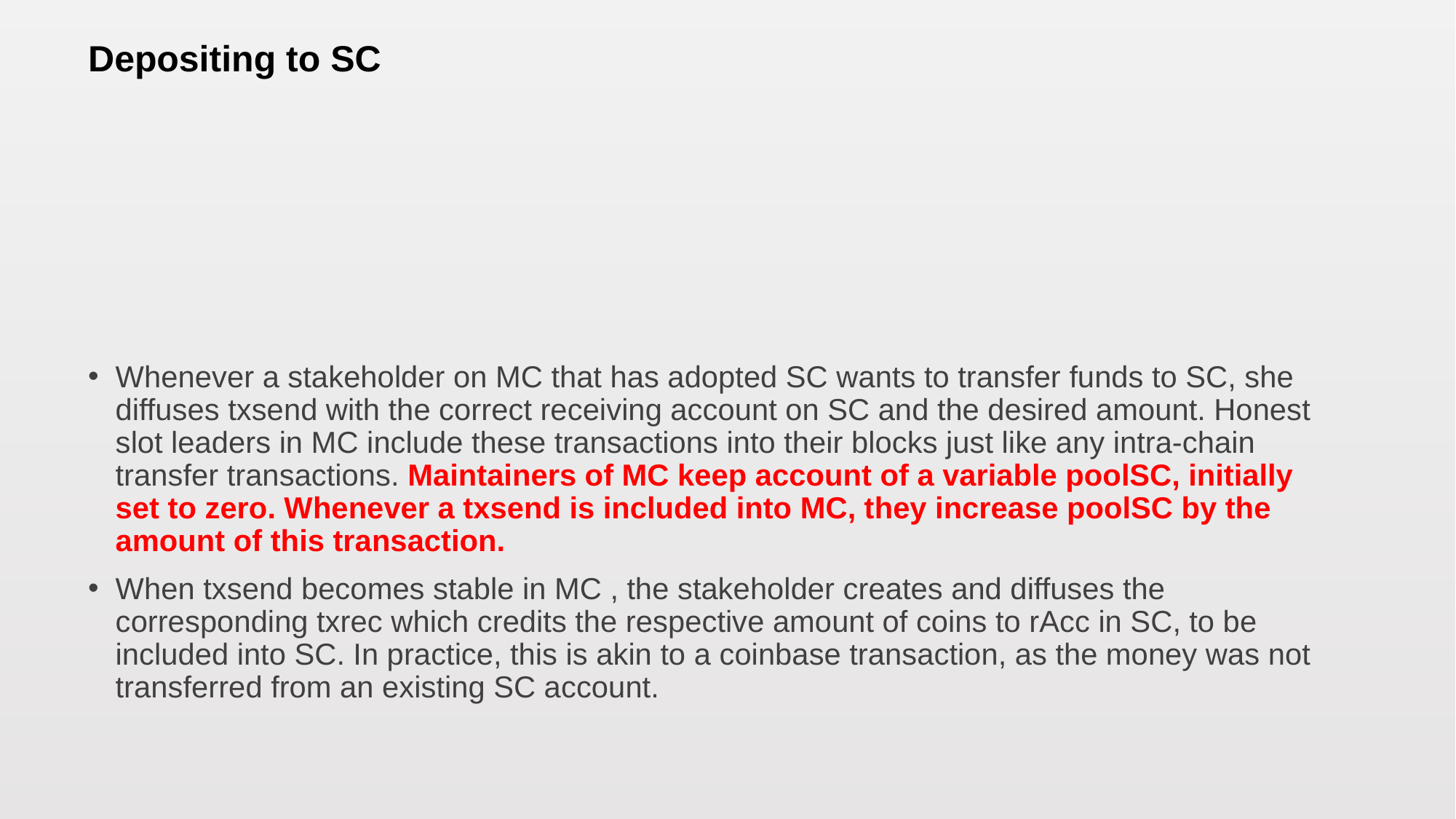

# Depositing to SC

Whenever a stakeholder on MC that has adopted SC wants to transfer funds to SC, she diffuses txsend with the correct receiving account on SC and the desired amount. Honest slot leaders in MC include these transactions into their blocks just like any intra-chain transfer transactions. Maintainers of MC keep account of a variable poolSC, initially set to zero. Whenever a txsend is included into MC, they increase poolSC by the amount of this transaction.
When txsend becomes stable in MC , the stakeholder creates and diffuses the corresponding txrec which credits the respective amount of coins to rAcc in SC, to be included into SC. In practice, this is akin to a coinbase transaction, as the money was not transferred from an existing SC account.